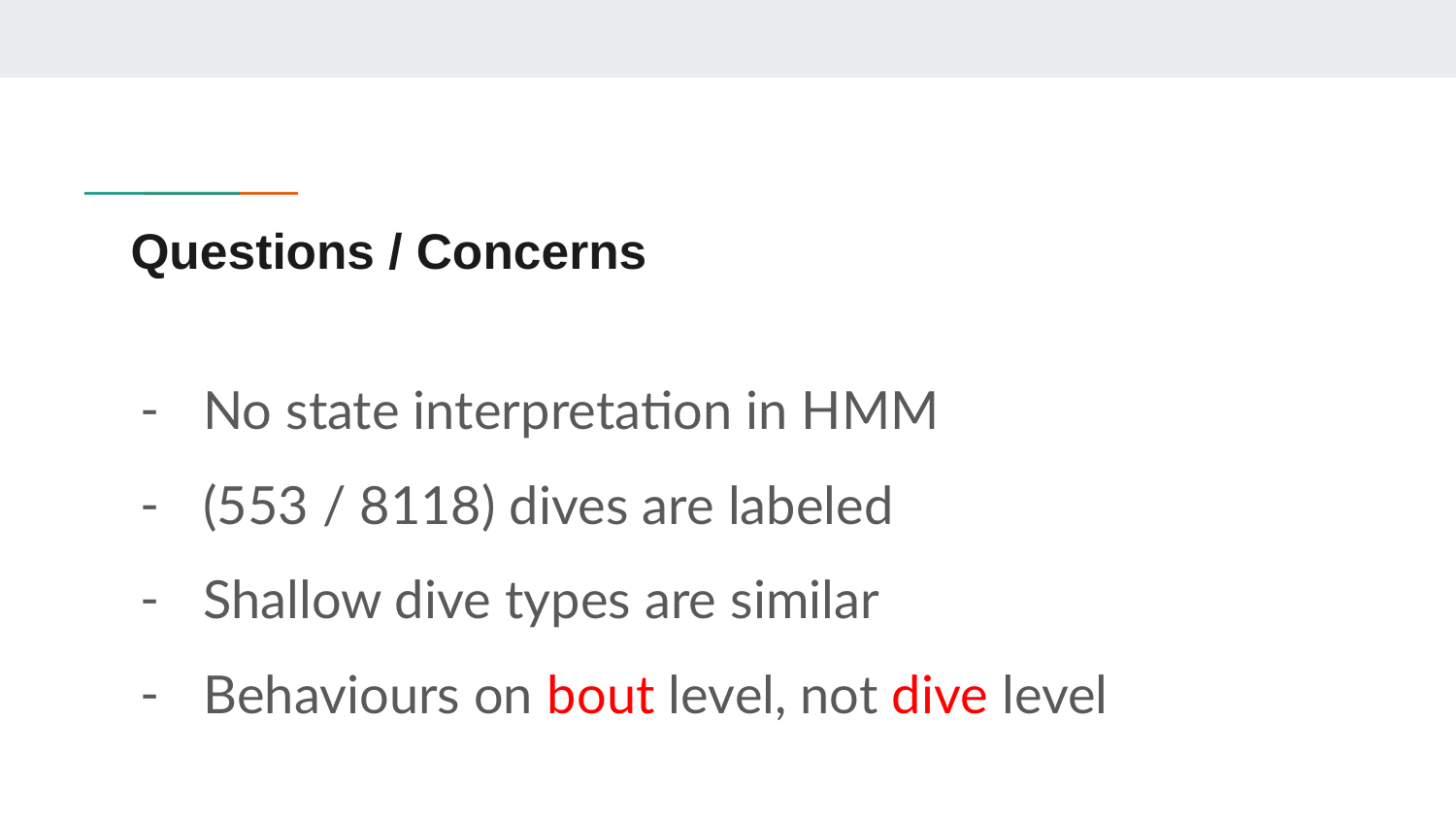

# Questions / Concerns
No state interpretation in HMM
(553 / 8118) dives are labeled
Shallow dive types are similar
Behaviours on bout level, not dive level